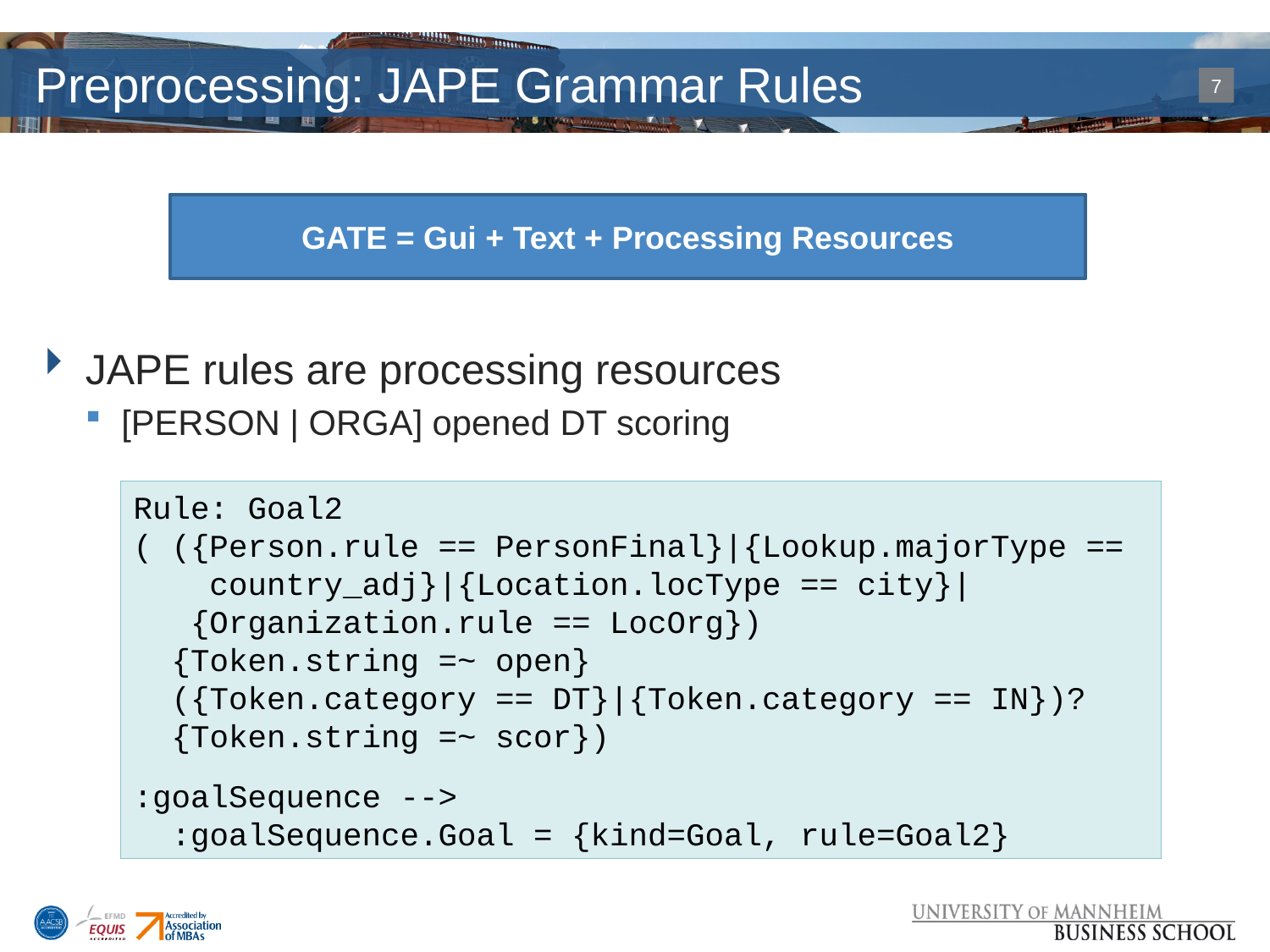

# Preprocessing: JAPE Grammar Rules
GATE = Gui + Text + Processing Resources
JAPE rules are processing resources
[PERSON | ORGA] opened DT scoring

Rule: Goal2
( ({Person.rule == PersonFinal}|{Lookup.majorType ==
    country_adj}|{Location.locType == city}|
   {Organization.rule == LocOrg})
  {Token.string =~ open}
  ({Token.category == DT}|{Token.category == IN})?
  {Token.string =~ scor})
:goalSequence -->
  :goalSequence.Goal = {kind=Goal, rule=Goal2}